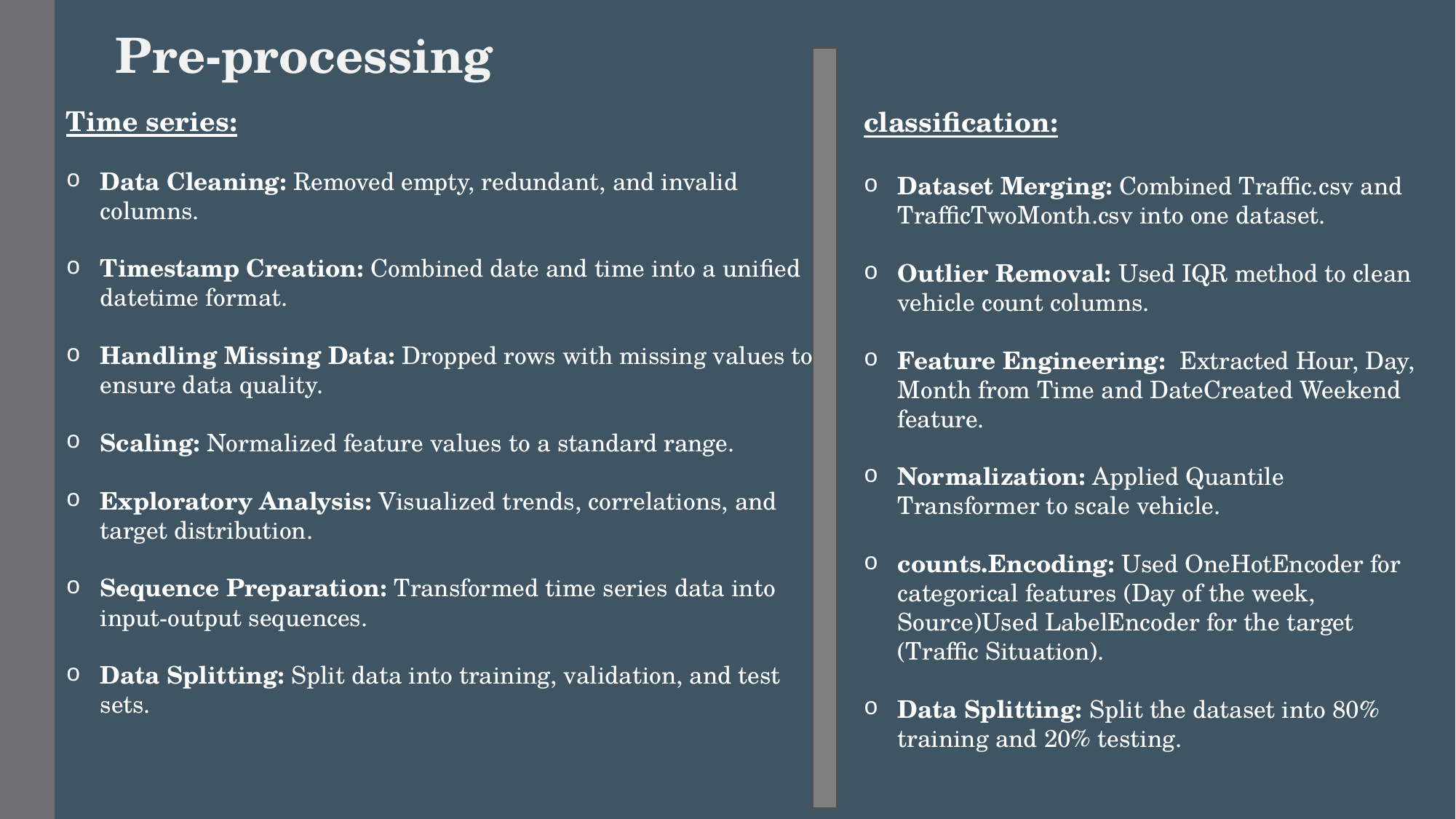

Pre-processing
Time series:

Data Cleaning: Removed empty, redundant, and invalid columns.

Timestamp Creation: Combined date and time into a unified datetime format.

Handling Missing Data: Dropped rows with missing values to ensure data quality.

Scaling: Normalized feature values to a standard range.

Exploratory Analysis: Visualized trends, correlations, and target distribution.

Sequence Preparation: Transformed time series data into input-output sequences.

Data Splitting: Split data into training, validation, and test sets.
classification:

Dataset Merging: Combined Traffic.csv and TrafficTwoMonth.csv into one dataset.

Outlier Removal: Used IQR method to clean vehicle count columns.

Feature Engineering:  Extracted Hour, Day, Month from Time and DateCreated Weekend feature.

Normalization: Applied Quantile Transformer to scale vehicle.

counts.Encoding: Used OneHotEncoder for categorical features (Day of the week, Source)Used LabelEncoder for the target (Traffic Situation).

Data Splitting: Split the dataset into 80% training and 20% testing.